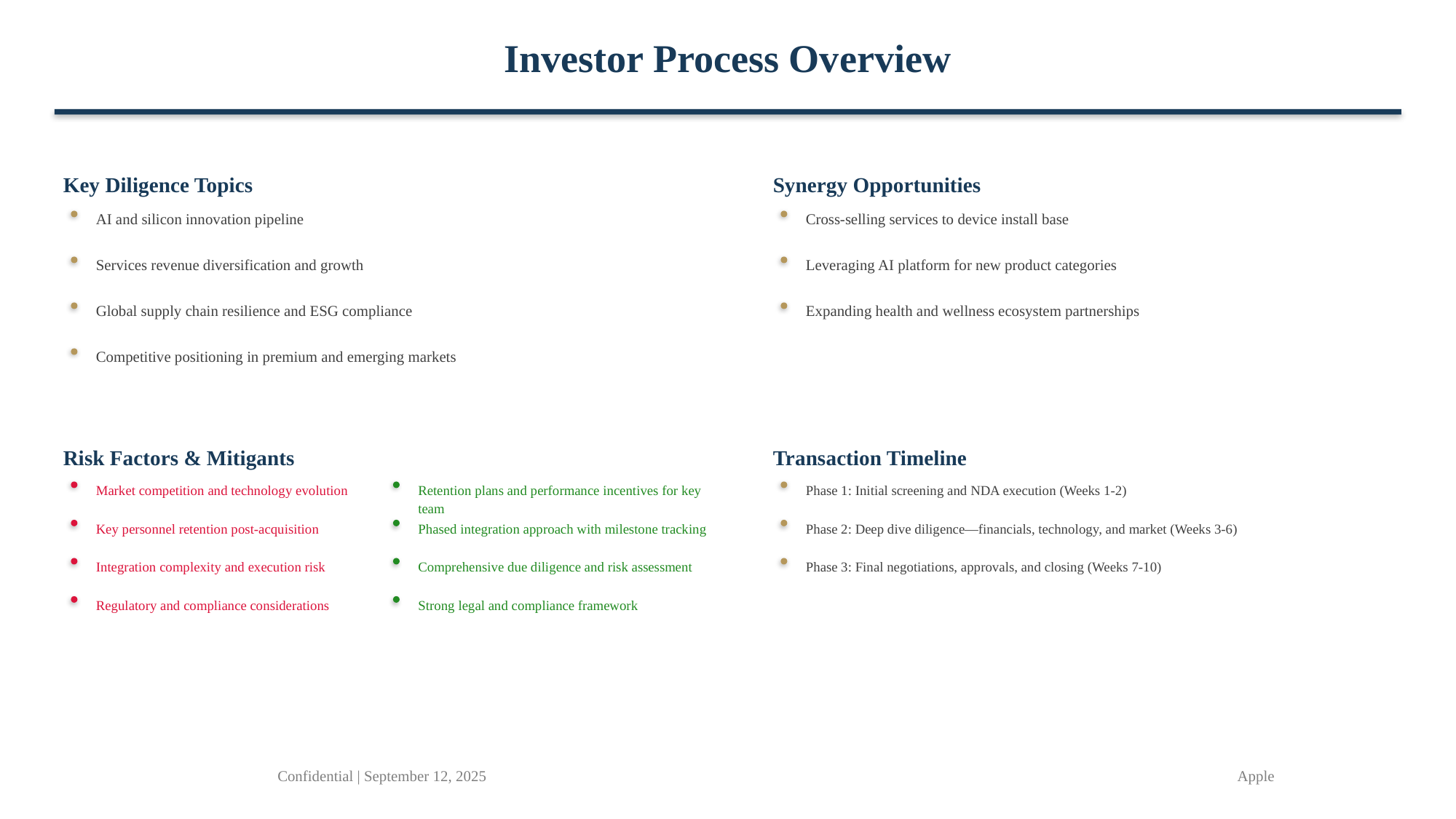

Investor Process Overview

Key Diligence Topics
Synergy Opportunities
AI and silicon innovation pipeline
Cross-selling services to device install base

Services revenue diversification and growth
Leveraging AI platform for new product categories

Global supply chain resilience and ESG compliance
Expanding health and wellness ecosystem partnerships

Competitive positioning in premium and emerging markets

Risk Factors & Mitigants
Transaction Timeline
Market competition and technology evolution
Retention plans and performance incentives for key team
Phase 1: Initial screening and NDA execution (Weeks 1-2)

Key personnel retention post-acquisition
Phased integration approach with milestone tracking
Phase 2: Deep dive diligence—financials, technology, and market (Weeks 3-6)

Integration complexity and execution risk
Comprehensive due diligence and risk assessment
Phase 3: Final negotiations, approvals, and closing (Weeks 7-10)

Regulatory and compliance considerations
Strong legal and compliance framework

Confidential | September 12, 2025
Apple